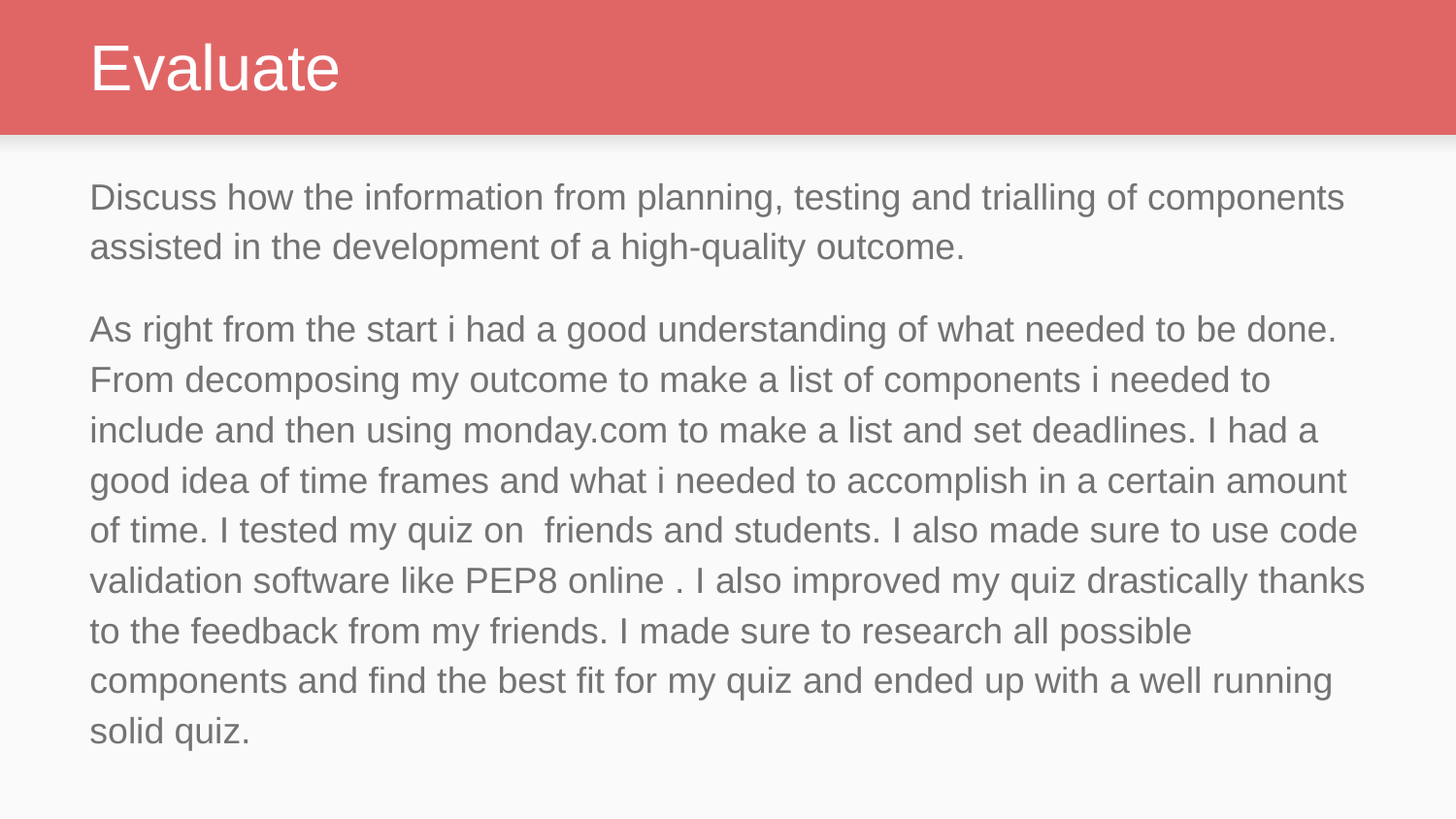

# Evaluate
Discuss how the information from planning, testing and trialling of components assisted in the development of a high-quality outcome.
As right from the start i had a good understanding of what needed to be done. From decomposing my outcome to make a list of components i needed to include and then using monday.com to make a list and set deadlines. I had a good idea of time frames and what i needed to accomplish in a certain amount of time. I tested my quiz on  friends and students. I also made sure to use code validation software like PEP8 online . I also improved my quiz drastically thanks to the feedback from my friends. I made sure to research all possible components and find the best fit for my quiz and ended up with a well running solid quiz.